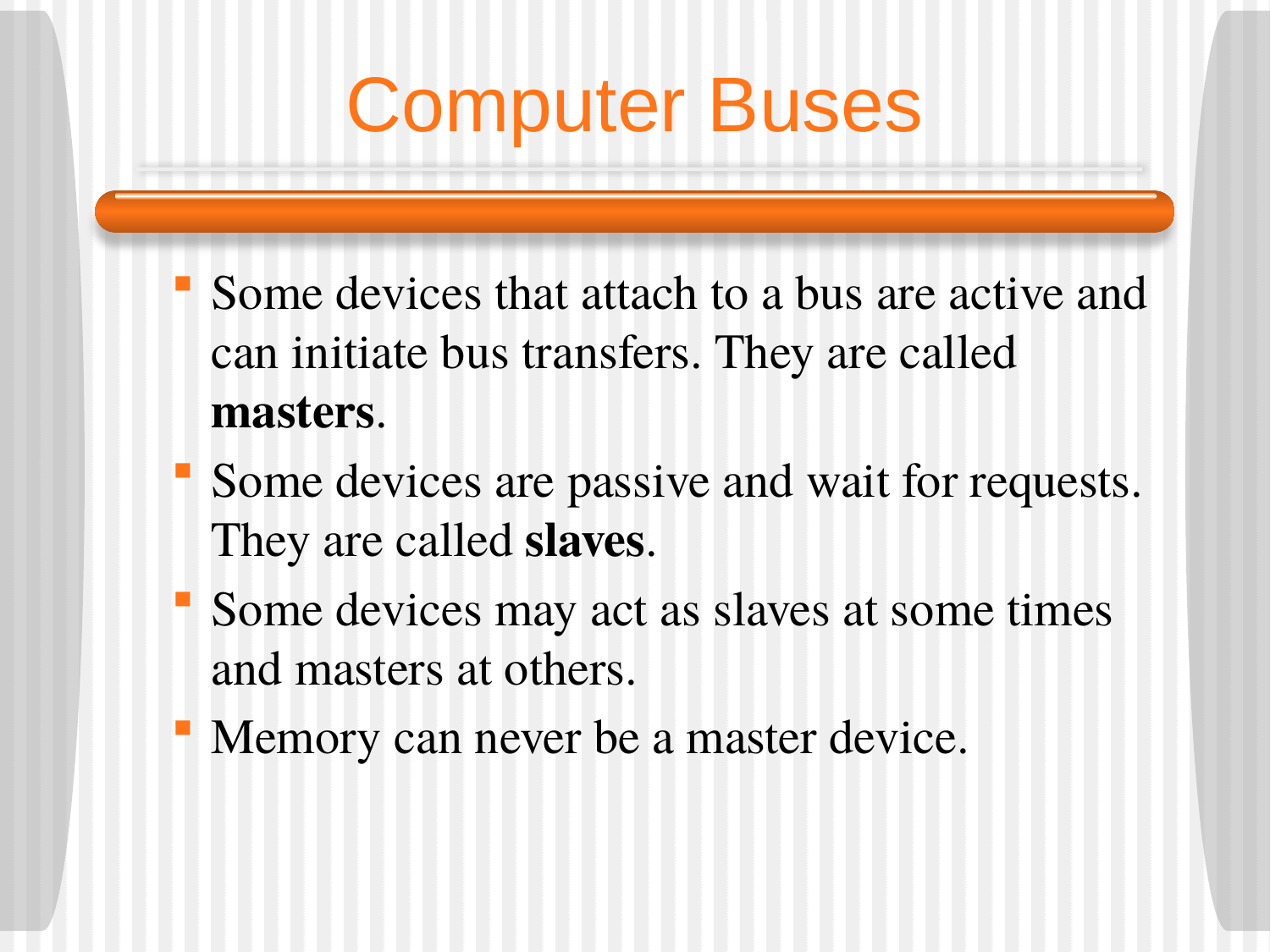

# Computer Buses
Some devices that attach to a bus are active and can initiate bus transfers. They are called masters.
Some devices are passive and wait for requests. They are called slaves.
Some devices may act as slaves at some times and masters at others.
Memory can never be a master device.